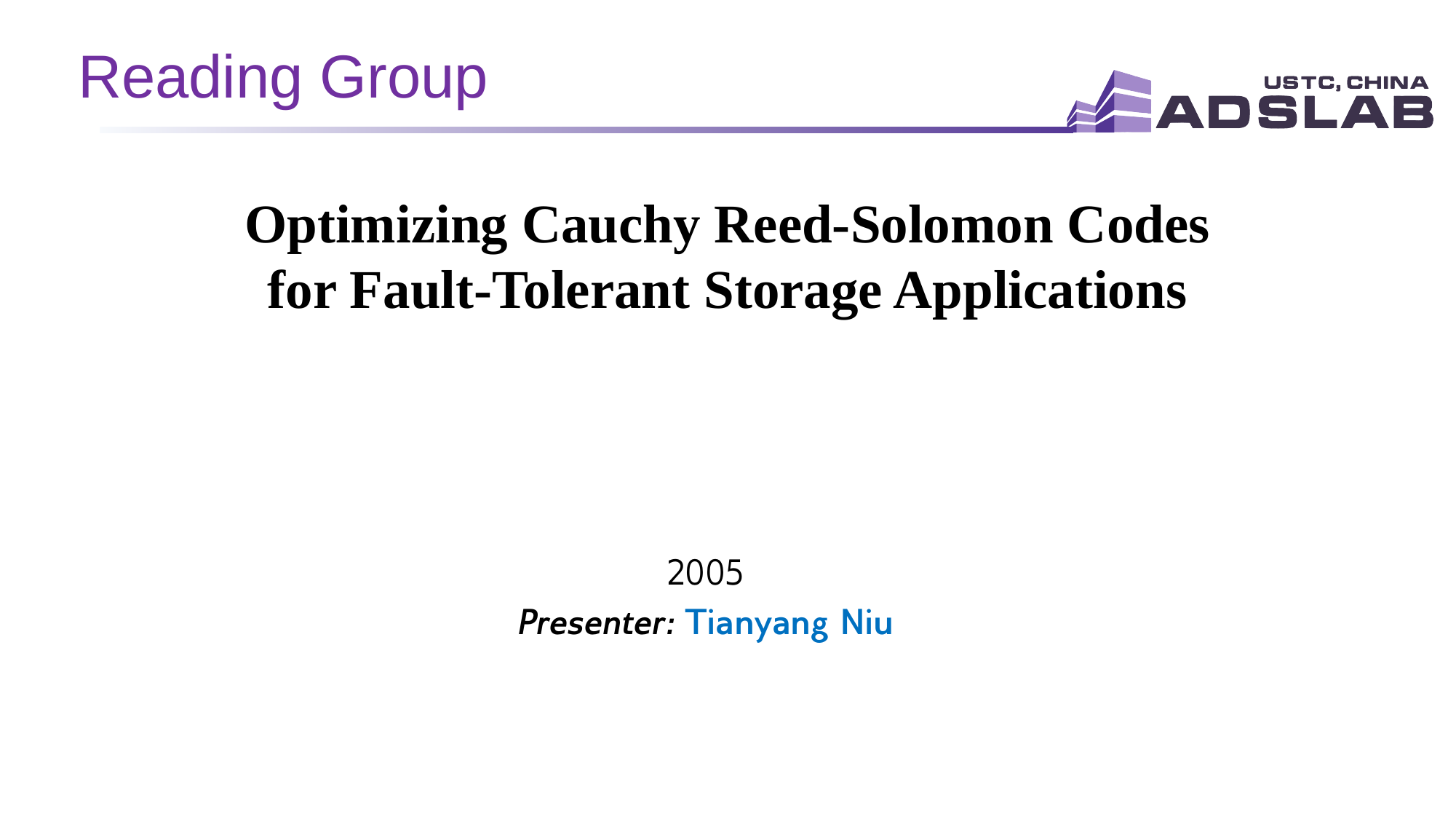

Reading Group
Optimizing Cauchy Reed-Solomon Codes
for Fault-Tolerant Storage Applications
2005
Presenter: Tianyang Niu